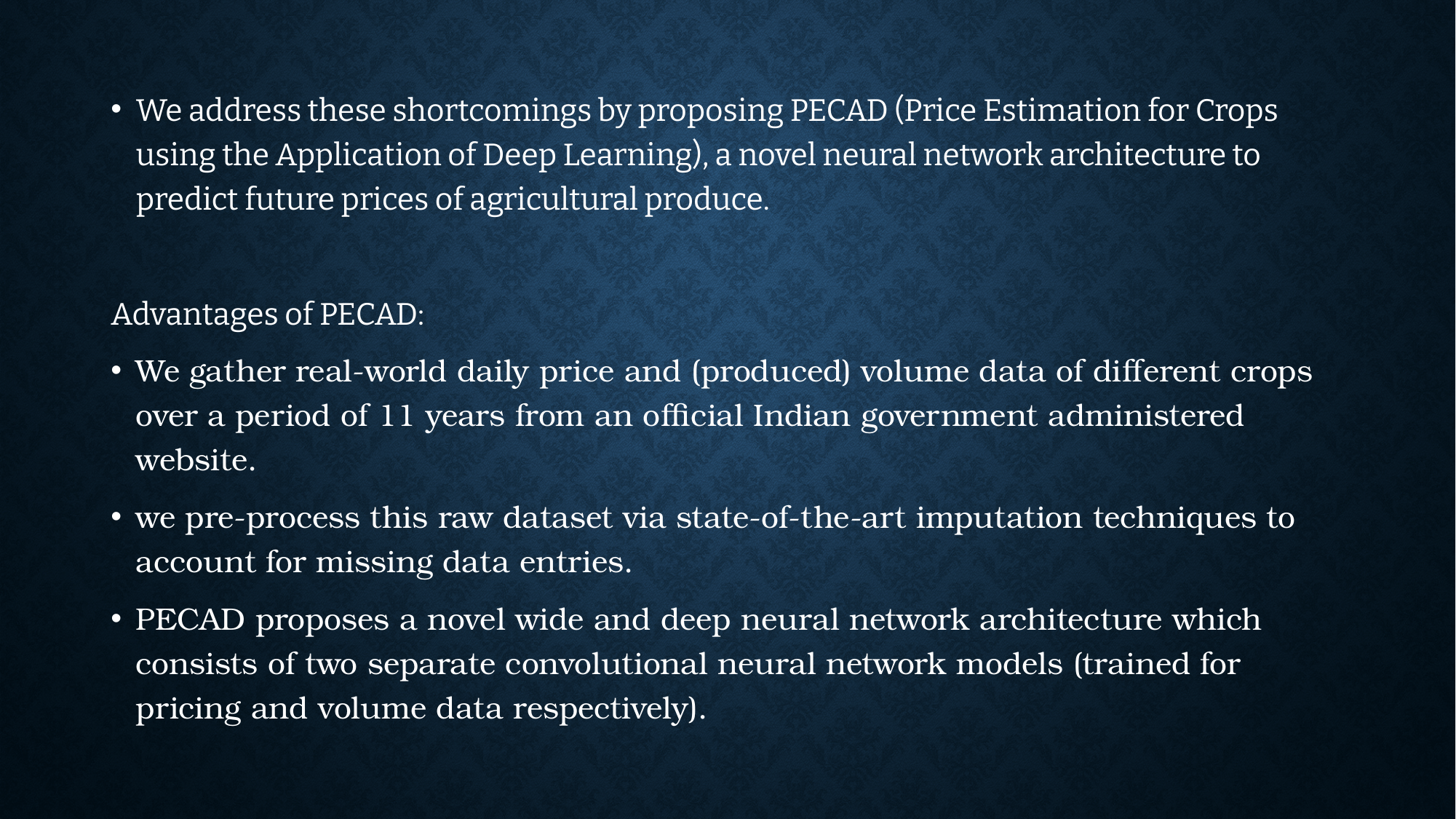

We address these shortcomings by proposing PECAD (Price Estimation for Crops using the Application of Deep Learning), a novel neural network architecture to predict future prices of agricultural produce.

Advantages of PECAD:
We gather real-world daily price and (produced) volume data of different crops over a period of 11 years from an official Indian government administered website.
we pre-process this raw dataset via state-of-the-art imputation techniques to account for missing data entries.
PECAD proposes a novel wide and deep neural network architecture which consists of two separate convolutional neural network models (trained for pricing and volume data respectively).